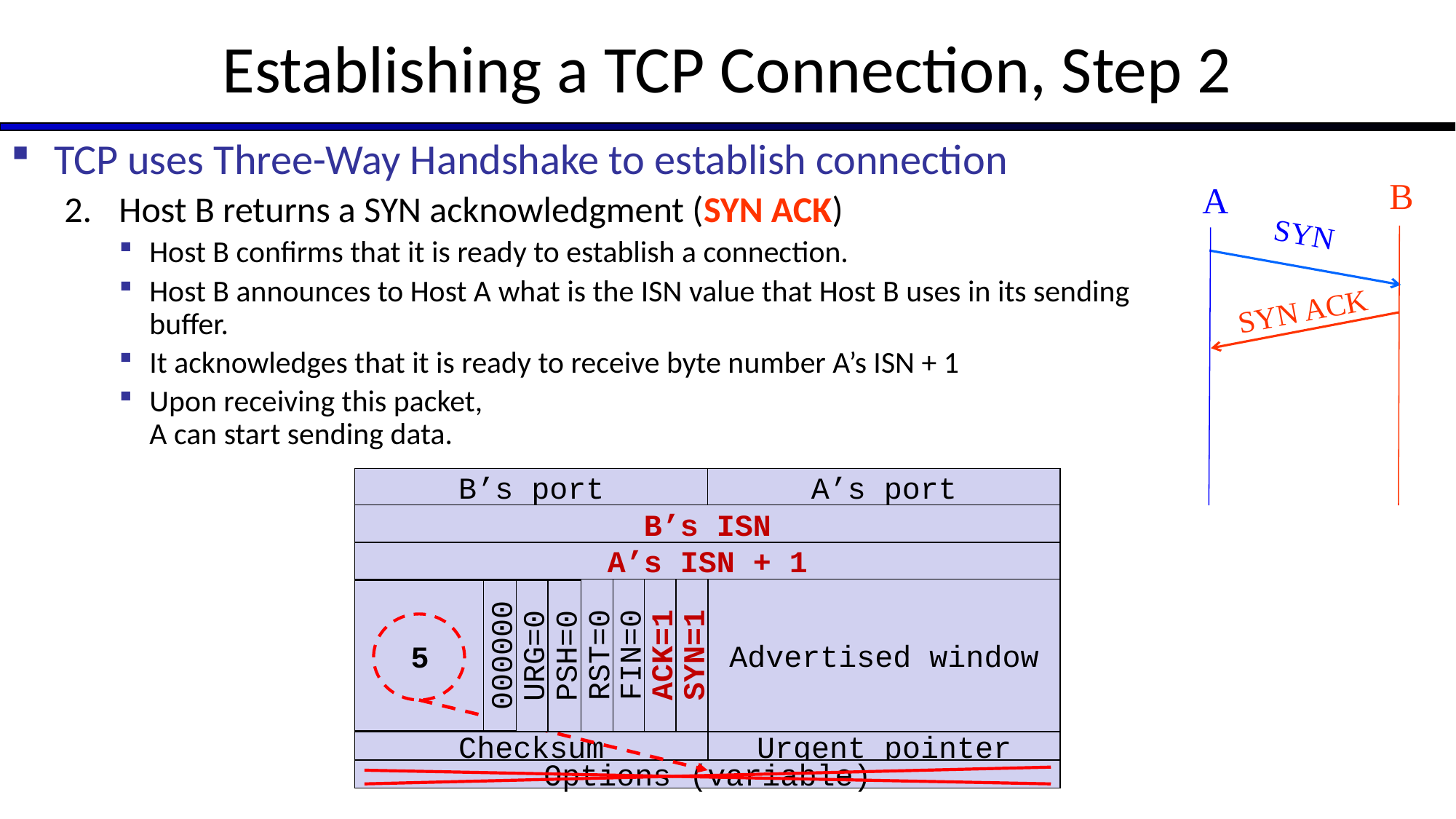

# Establishing a TCP Connection, Step 2
TCP uses Three-Way Handshake to establish connection
Host B returns a SYN acknowledgment (SYN ACK)
Host B confirms that it is ready to establish a connection.
Host B announces to Host A what is the ISN value that Host B uses in its sending buffer.
It acknowledges that it is ready to receive byte number A’s ISN + 1
Upon receiving this packet,
A can start sending data.

B
A

SYN

SYN ACK

A’s port
B’s port
B’s ISN
A’s ISN + 1
Advertised window
5

000000
PSH=0
SYN=1
RST=0
FIN=0
ACK=1
URG=0
Checksum
Urgent pointer
Options (variable)